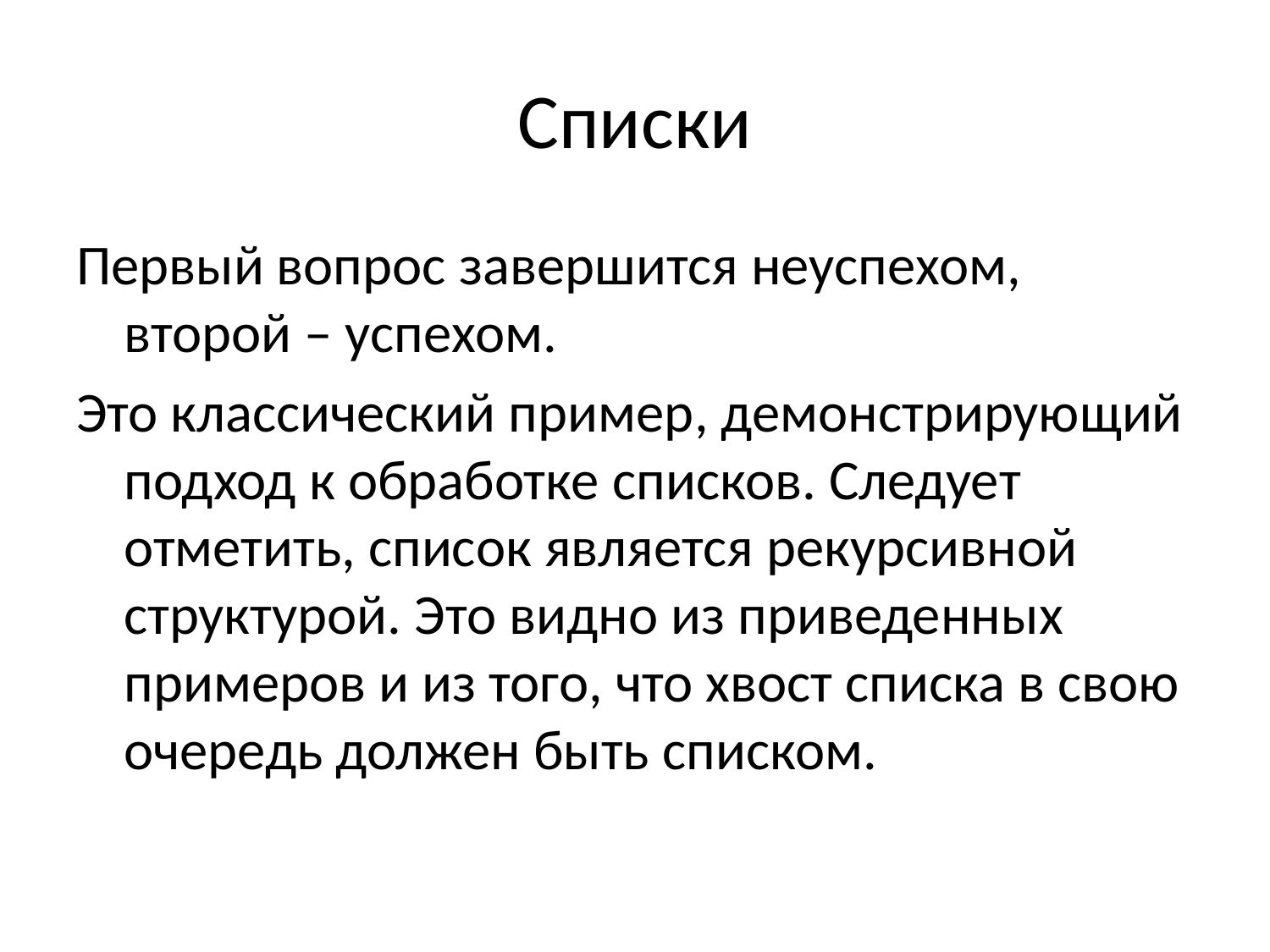

# Списки
Первый вопрос завершится неуспехом, второй – успехом.
Это классический пример, демонстрирующий подход к обработке списков. Следует отметить, список является рекурсивной структурой. Это видно из приведенных примеров и из того, что хвост списка в свою очередь должен быть списком.